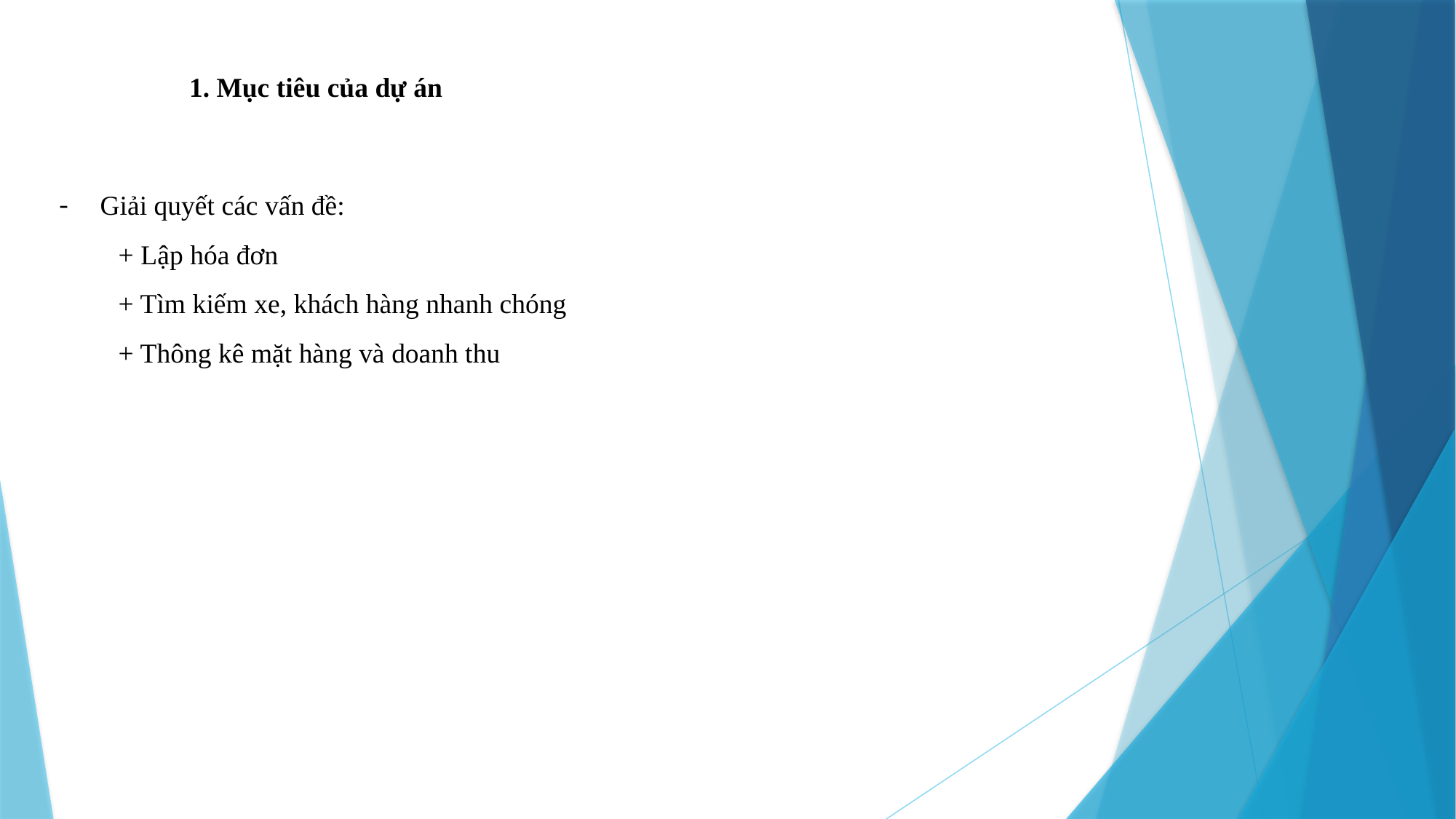

Mục tiêu của dự án
Giải quyết các vấn đề:
+ Lập hóa đơn
+ Tìm kiếm xe, khách hàng nhanh chóng
+ Thông kê mặt hàng và doanh thu